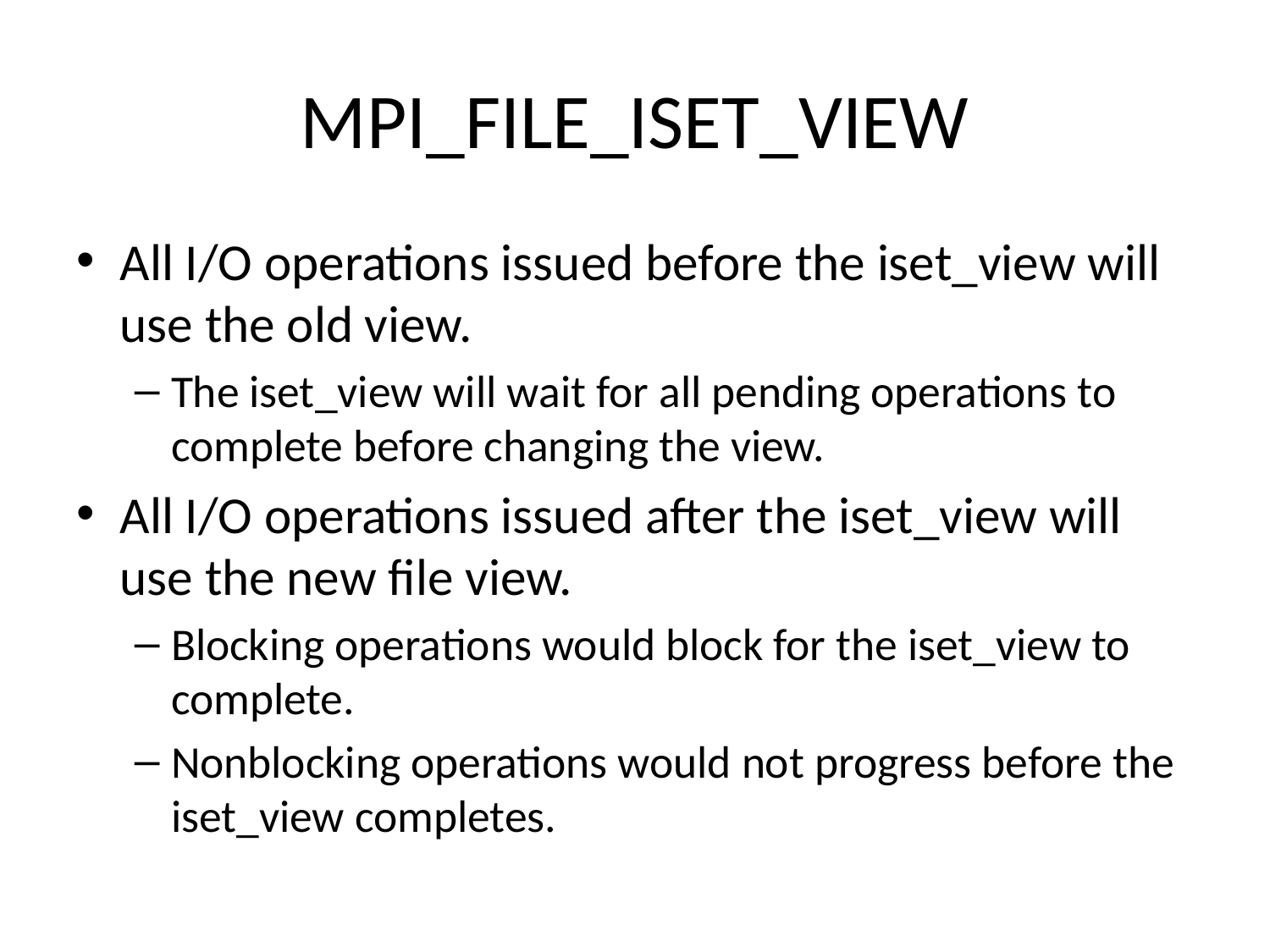

# MPI_FILE_ISET_VIEW
All I/O operations issued before the iset_view will use the old view.
The iset_view will wait for all pending operations to complete before changing the view.
All I/O operations issued after the iset_view will use the new file view.
Blocking operations would block for the iset_view to complete.
Nonblocking operations would not progress before the iset_view completes.